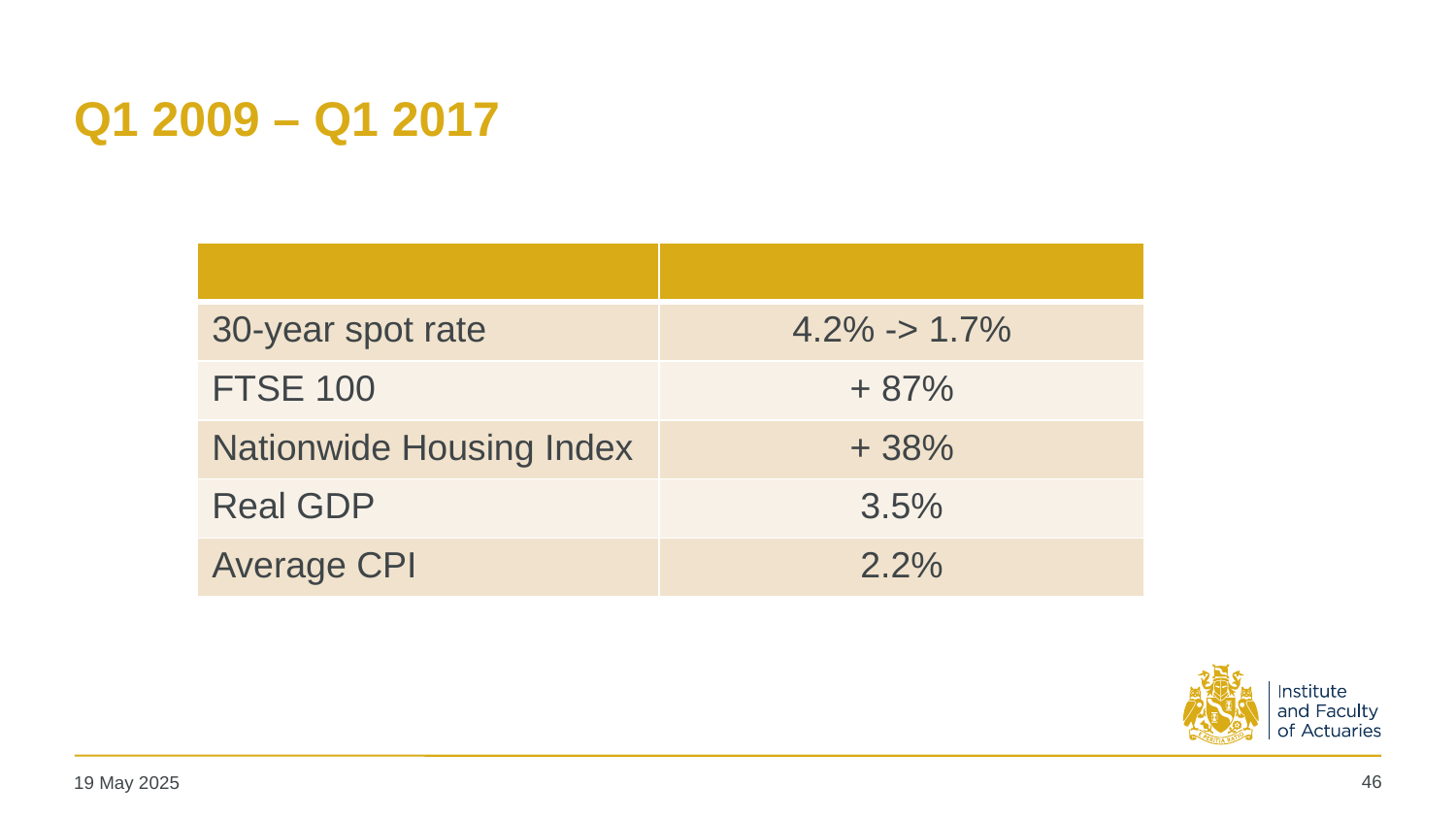

# Q1 2009 – Q1 2017

|  |  |
| --- | --- |
| 30-year spot rate | 4.2% -> 1.7% |
| FTSE 100 | + 87% |
| Nationwide Housing Index | + 38% |
| Real GDP | 3.5% |
| Average CPI | 2.2% |
46
19 May 2025